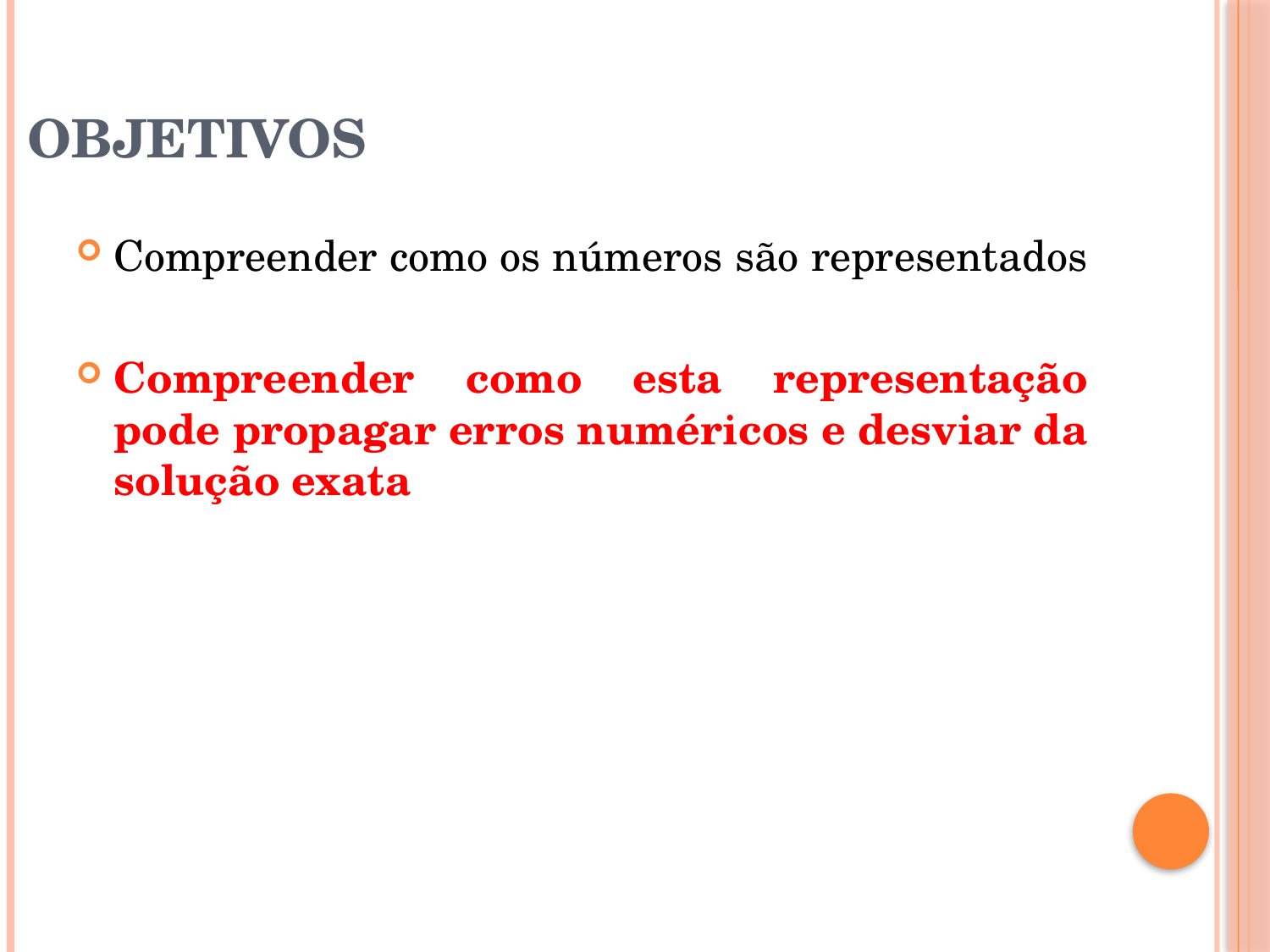

# Objetivos
Compreender como os números são representados

Compreender como esta representação pode propagar erros numéricos e desviar da solução exata